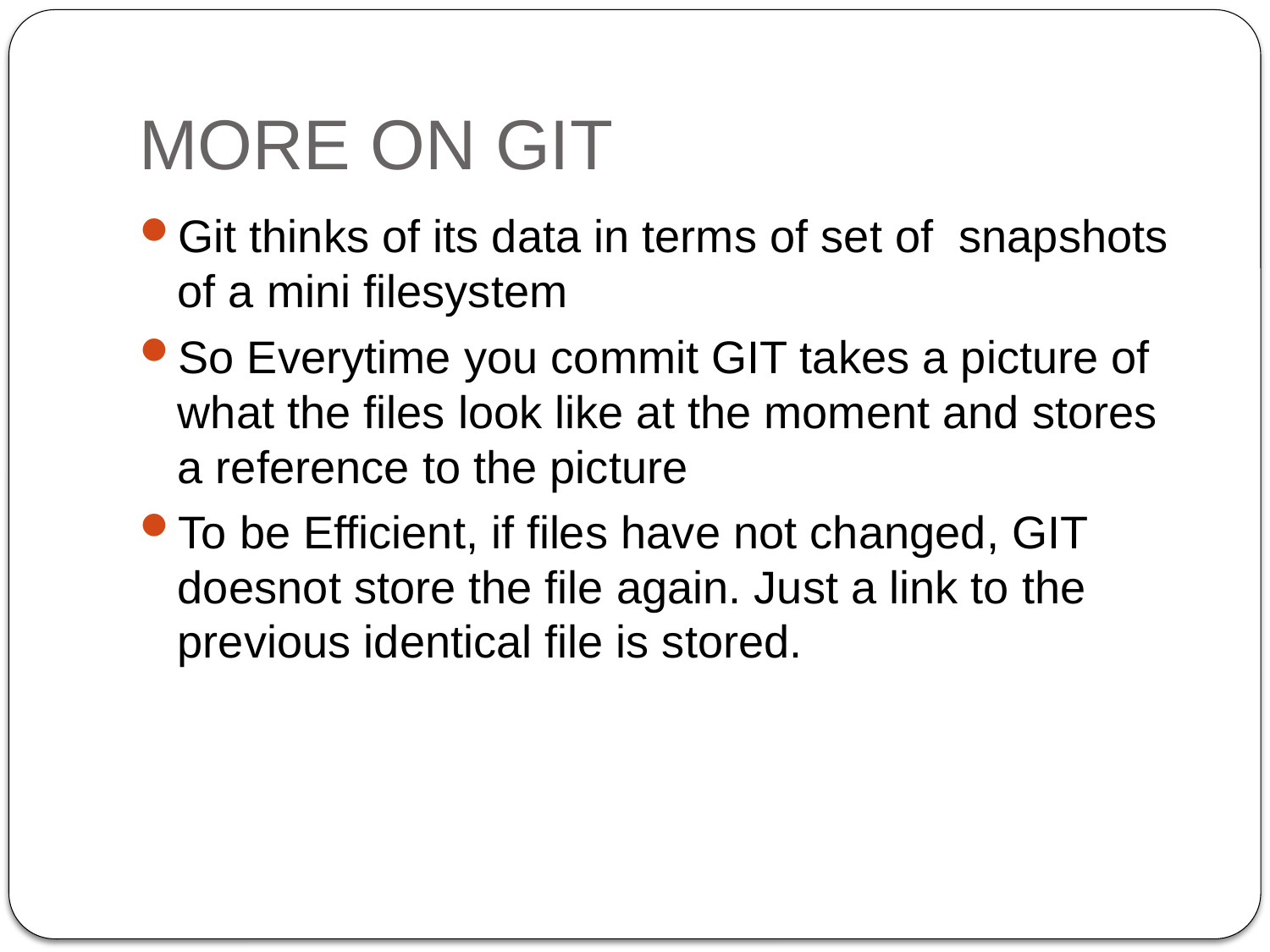

# MORE ON GIT
Git thinks of its data in terms of set of  snapshots of a mini filesystem
So Everytime you commit GIT takes a picture of what the files look like at the moment and stores a reference to the picture
To be Efficient, if files have not changed, GIT doesnot store the file again. Just a link to the previous identical file is stored.